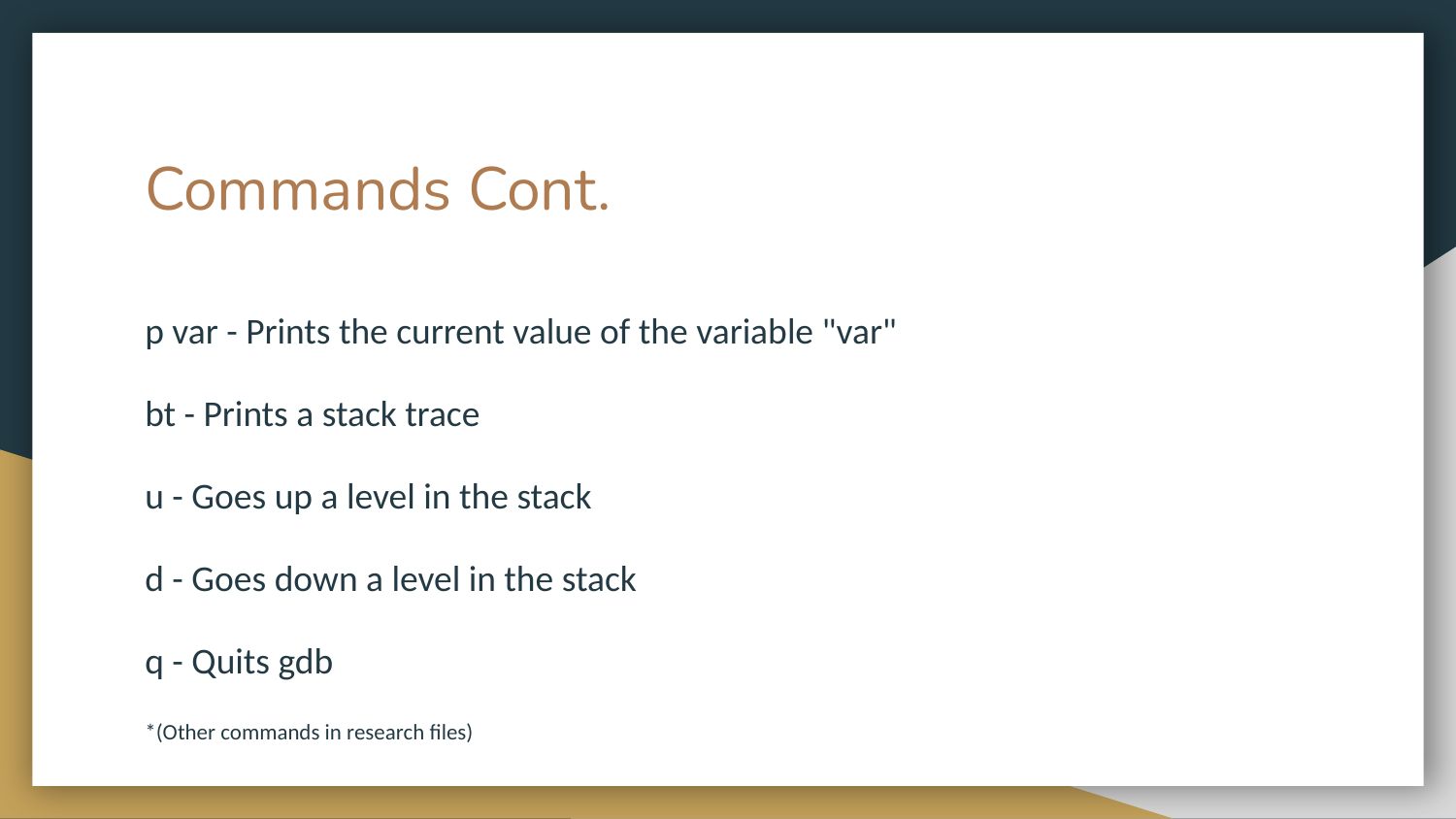

# Commands Cont.
p var - Prints the current value of the variable "var"
bt - Prints a stack trace
u - Goes up a level in the stack
d - Goes down a level in the stack
q - Quits gdb
*(Other commands in research files)